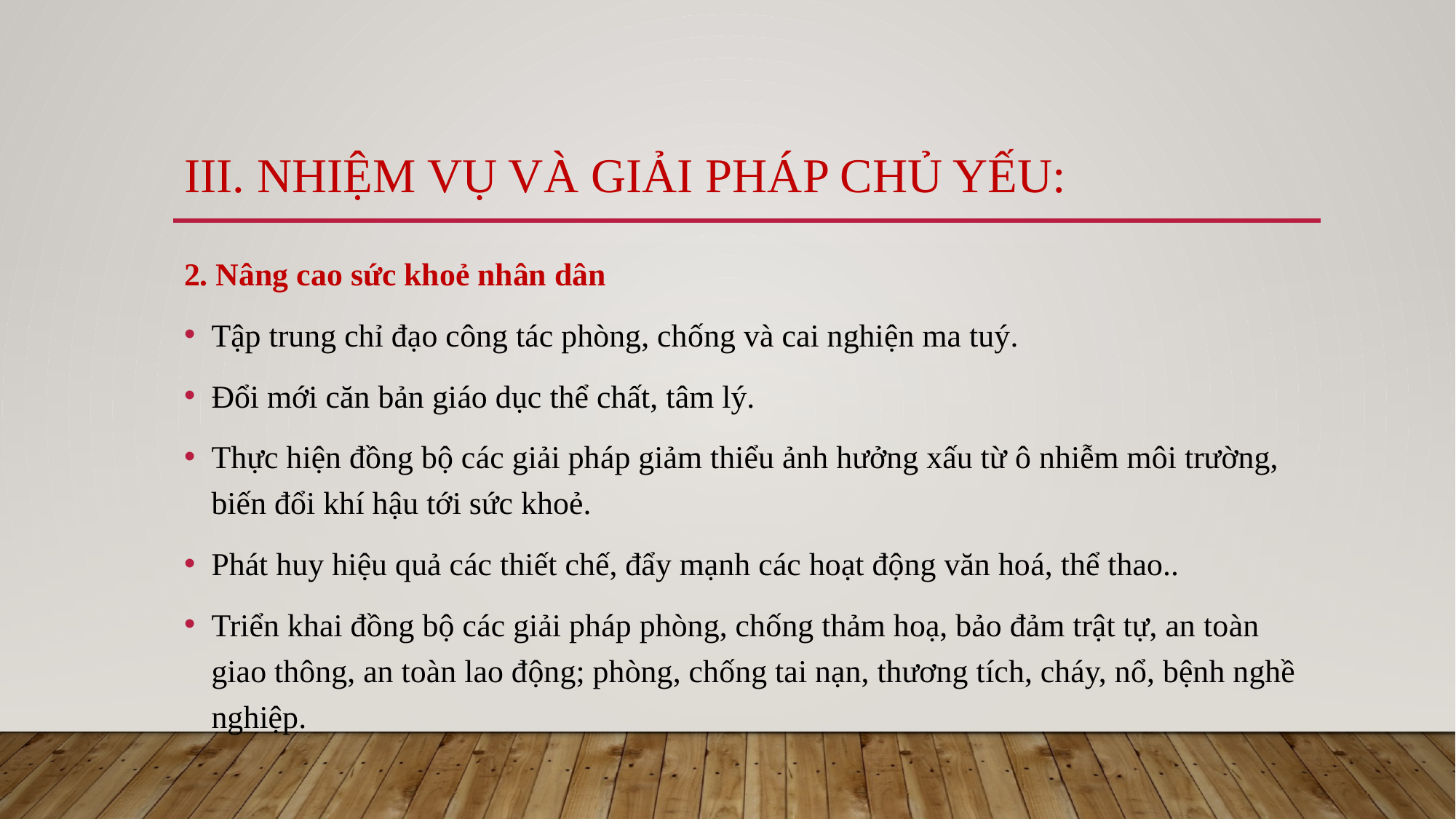

III. Nhiệm vụ và giải pháp chủ yếu:
2. Nâng cao sức khoẻ nhân dân
Tập trung chỉ đạo công tác phòng, chống và cai nghiện ma tuý.
Đổi mới căn bản giáo dục thể chất, tâm lý.
Thực hiện đồng bộ các giải pháp giảm thiểu ảnh hưởng xấu từ ô nhiễm môi trường, biến đổi khí hậu tới sức khoẻ.
Phát huy hiệu quả các thiết chế, đẩy mạnh các hoạt động văn hoá, thể thao..
Triển khai đồng bộ các giải pháp phòng, chống thảm hoạ, bảo đảm trật tự, an toàn giao thông, an toàn lao động; phòng, chống tai nạn, thương tích, cháy, nổ, bệnh nghề nghiệp.